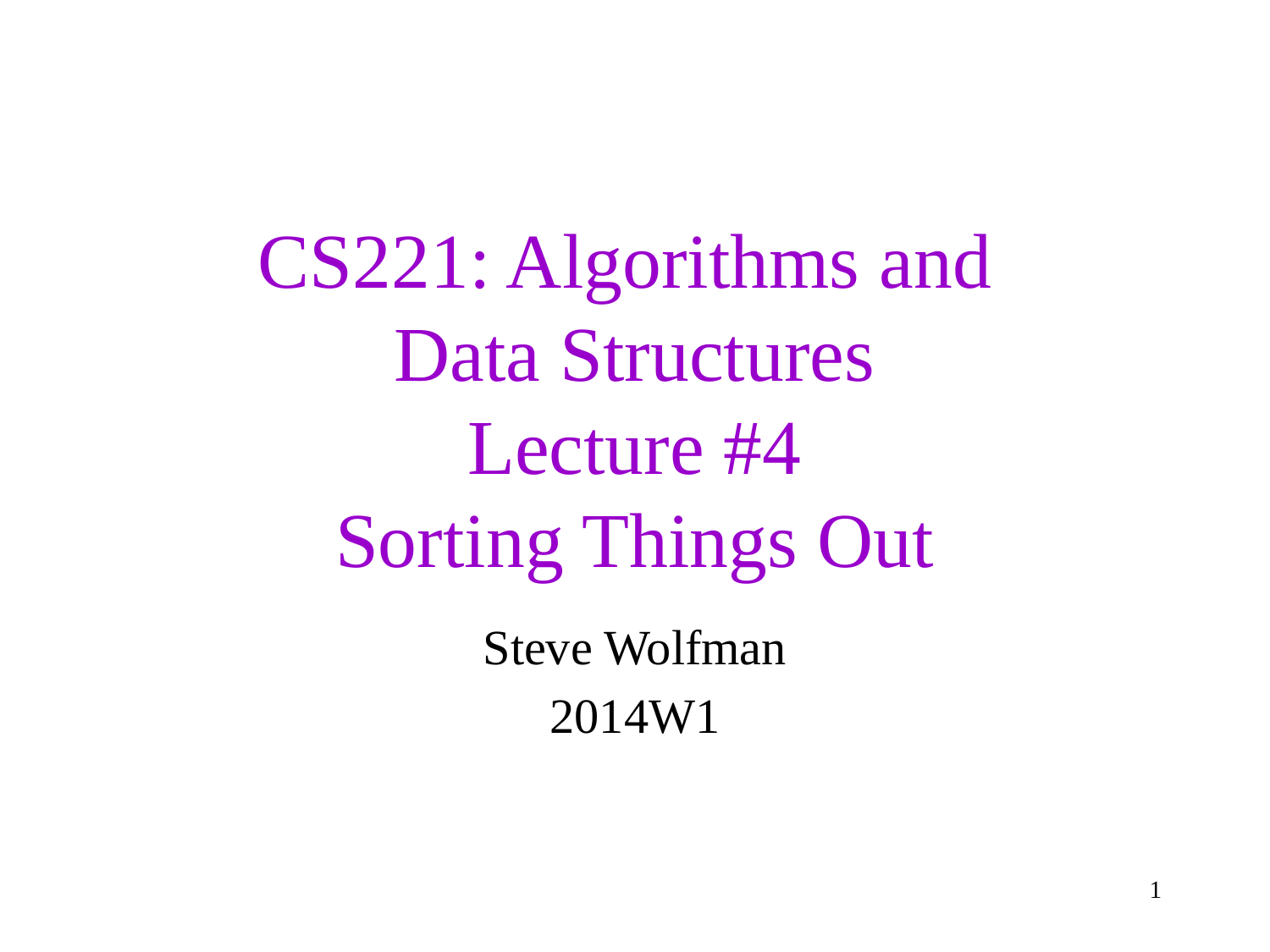

# CS221: Algorithms and Data Structures Lecture #4 Sorting Things Out

Steve Wolfman
2014W1
1